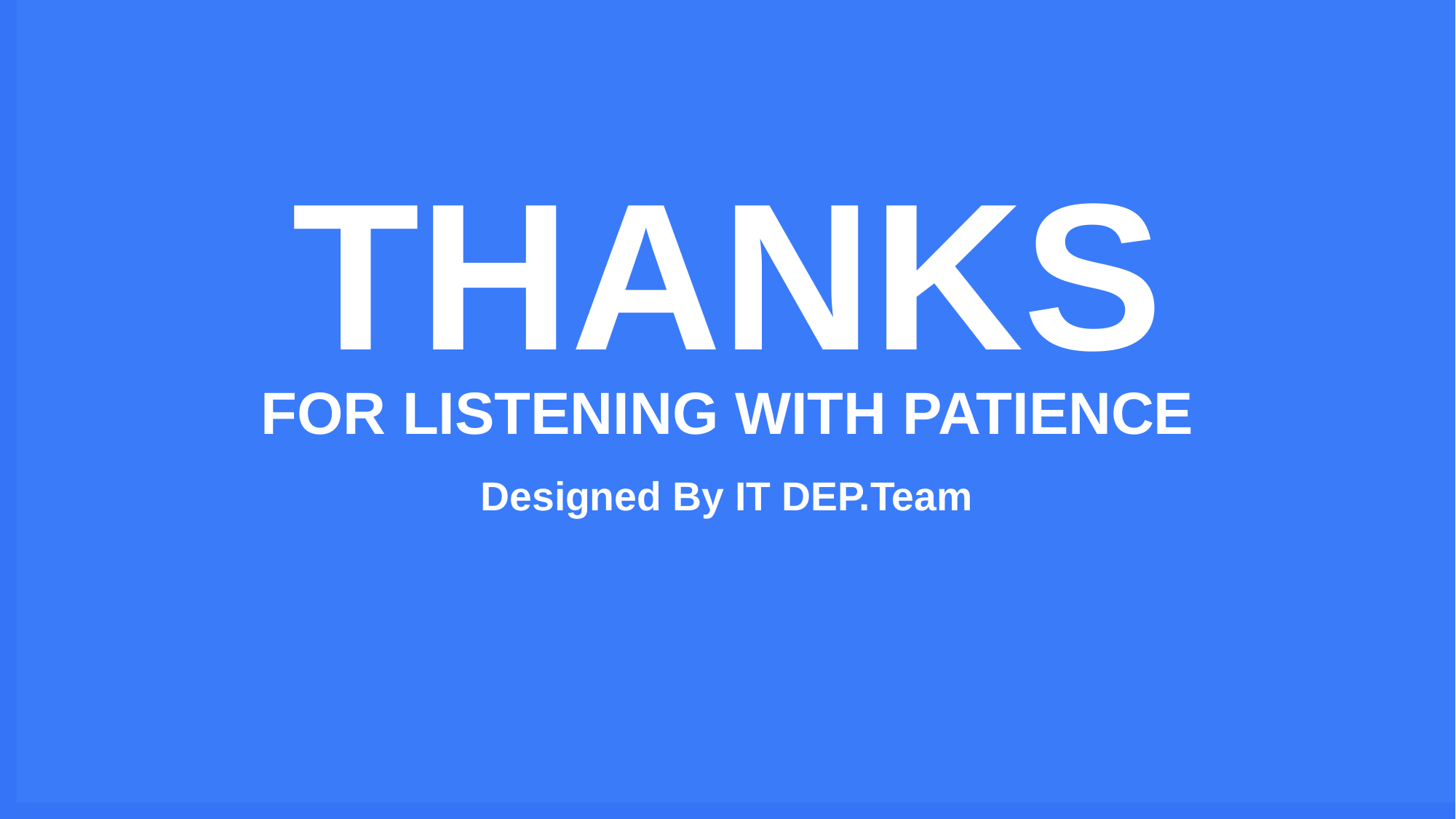

# THANKS
FOR LISTENING WITH PATIENCE
Designed By IT DEP.Team